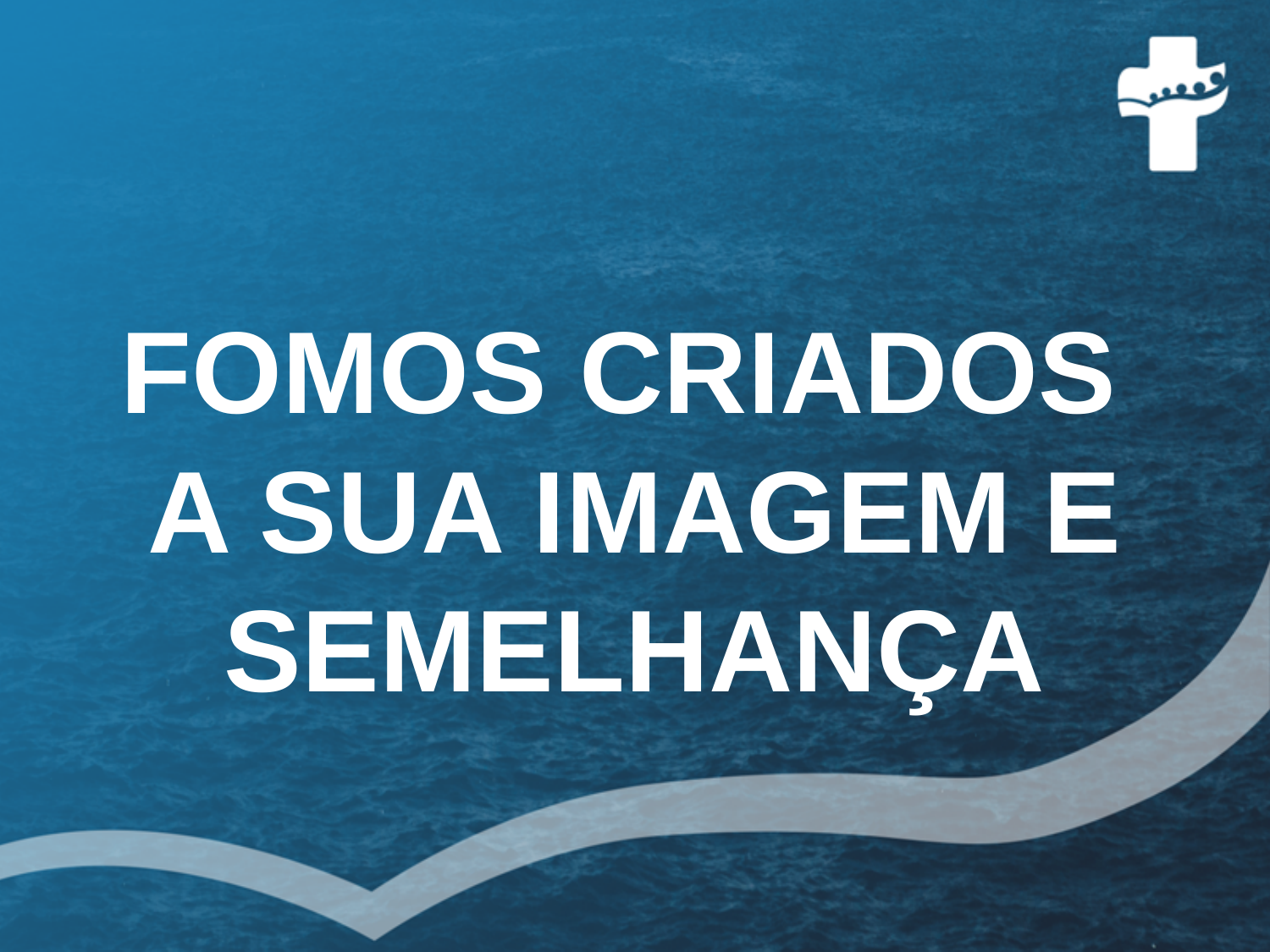

# FOMOS CRIADOS A SUA IMAGEM E SEMELHANÇA